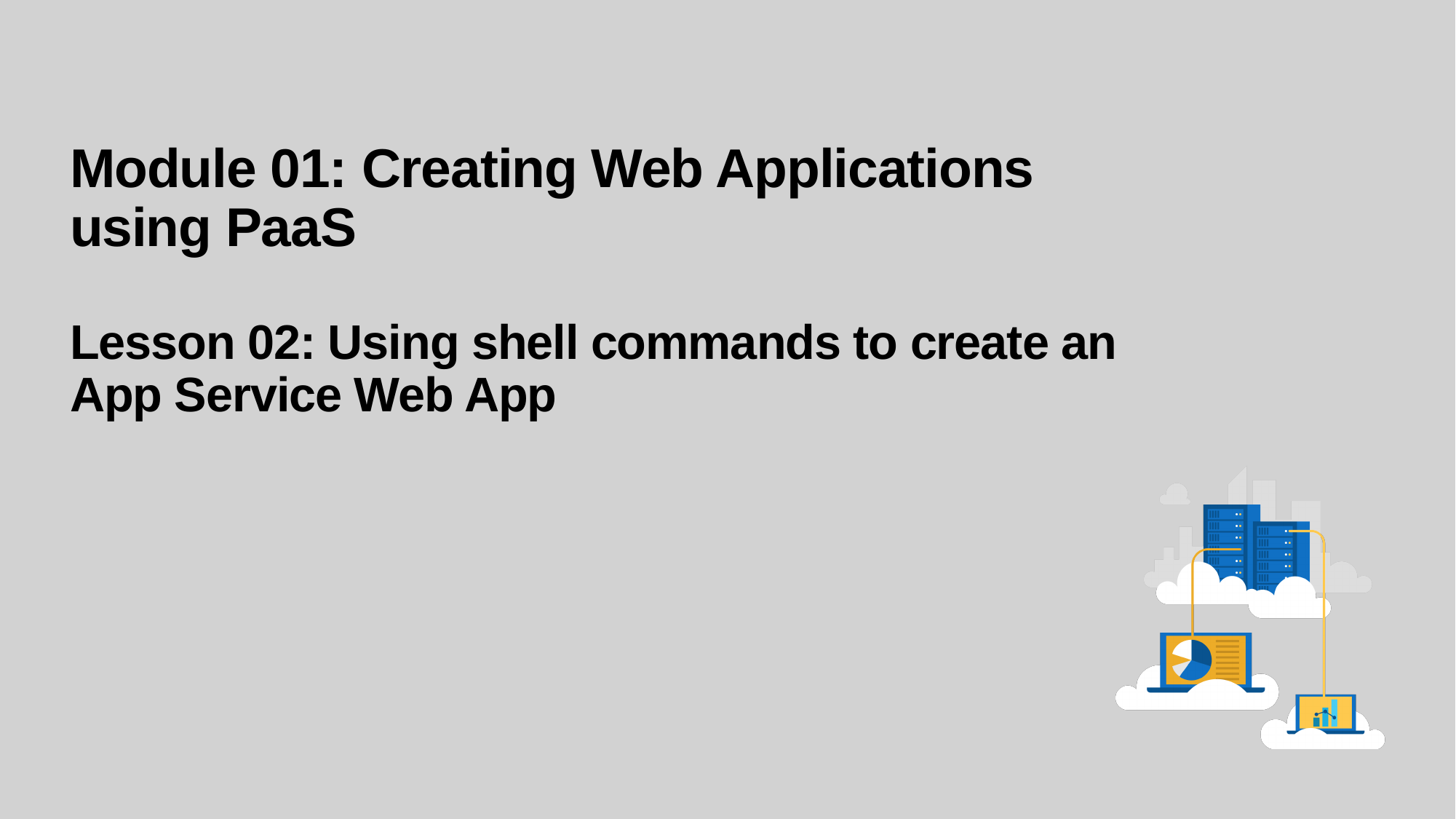

# Module 01: Creating Web Applications using PaaS Lesson 02: Using shell commands to create an App Service Web App